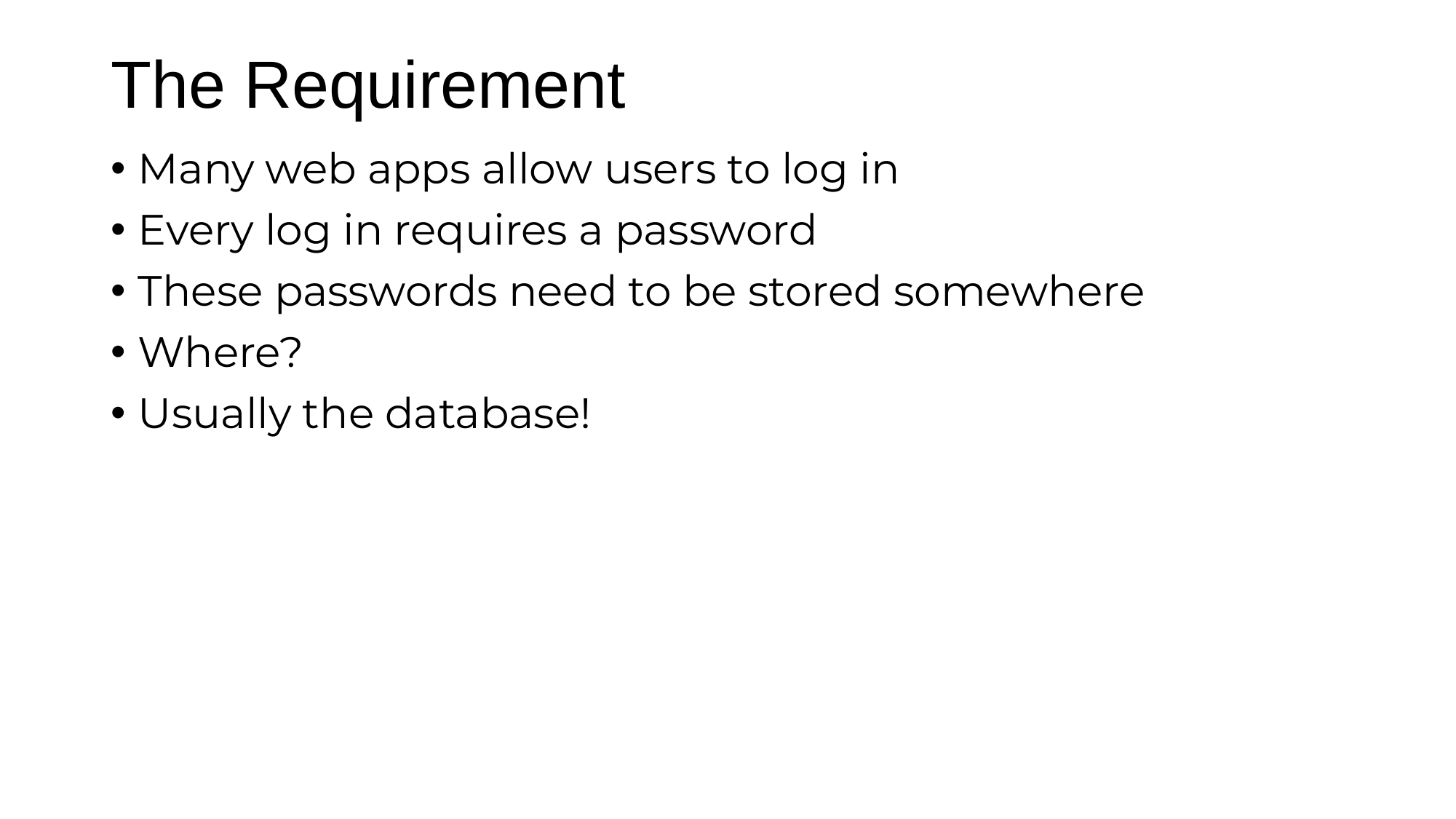

# The Requirement
Many web apps allow users to log in
Every log in requires a password
These passwords need to be stored somewhere
Where?
Usually the database!